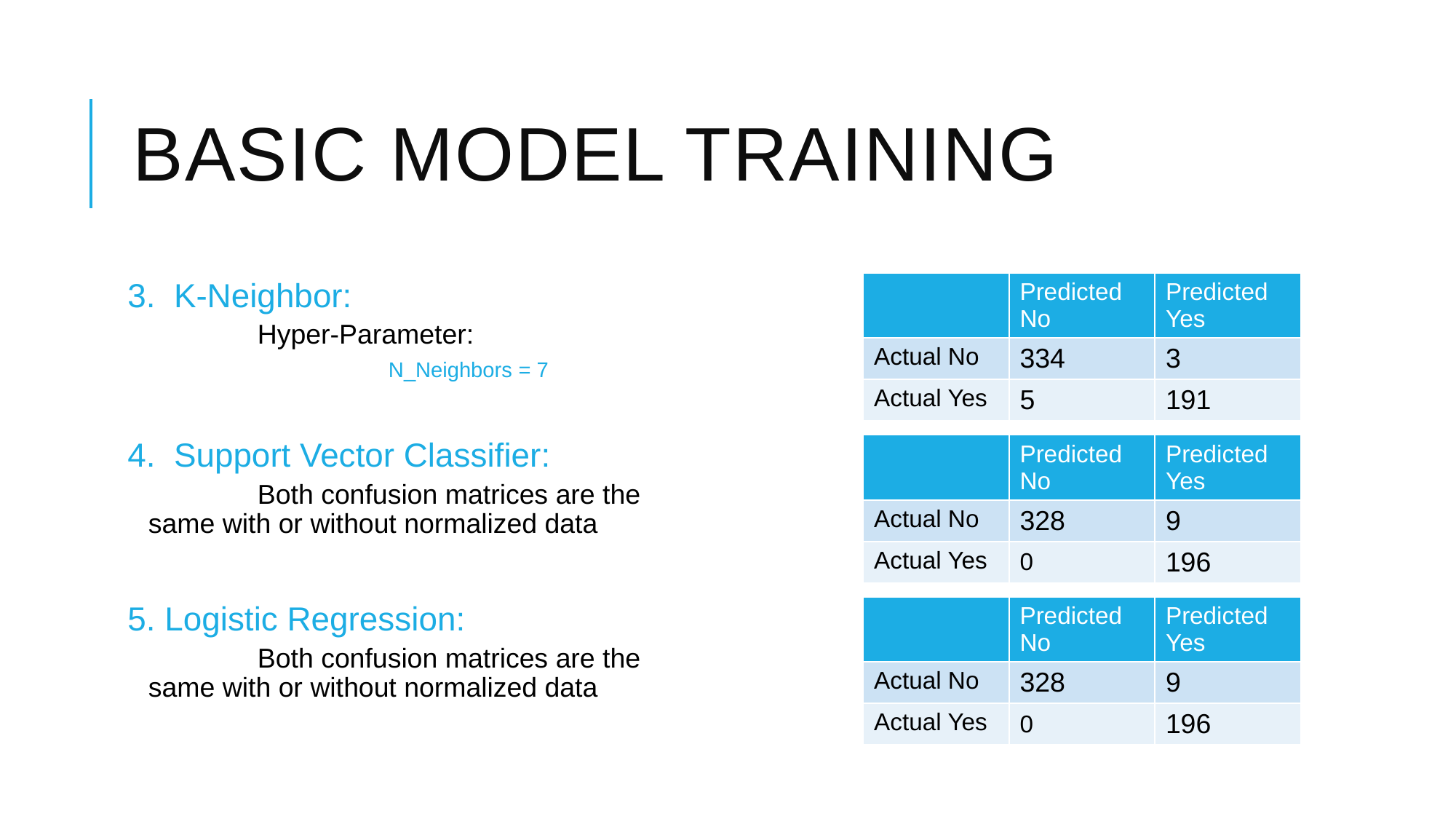

# Basic Model Training
3.  K-Neighbor:
	Hyper-Parameter:
		N_Neighbors = 7

4.  Support Vector Classifier:
	Both confusion matrices are the same with or without normalized data

5. Logistic Regression:
	Both confusion matrices are the same with or without normalized data
|  | Predicted No | Predicted Yes |
| --- | --- | --- |
| Actual No | 334 | 3 |
| Actual Yes | 5 | 191 |
|  | Predicted No | Predicted Yes |
| --- | --- | --- |
| Actual No | 328 | 9 |
| Actual Yes | 0 | 196 |
|  | Predicted No | Predicted Yes |
| --- | --- | --- |
| Actual No | 328 | 9 |
| Actual Yes | 0 | 196 |